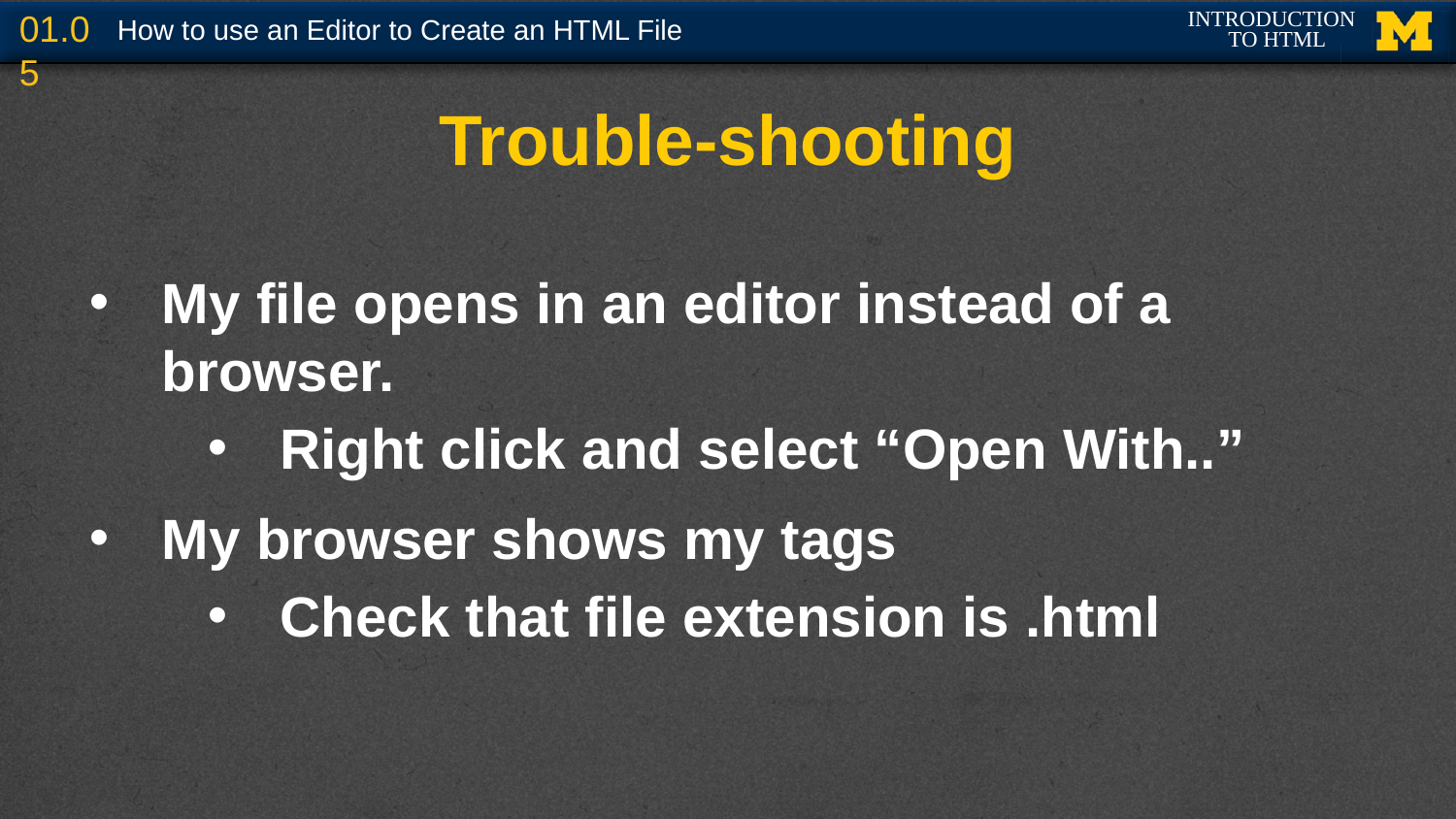

# Trouble-shooting
My file opens in an editor instead of a browser.
Right click and select “Open With..”
My browser shows my tags
Check that file extension is .html